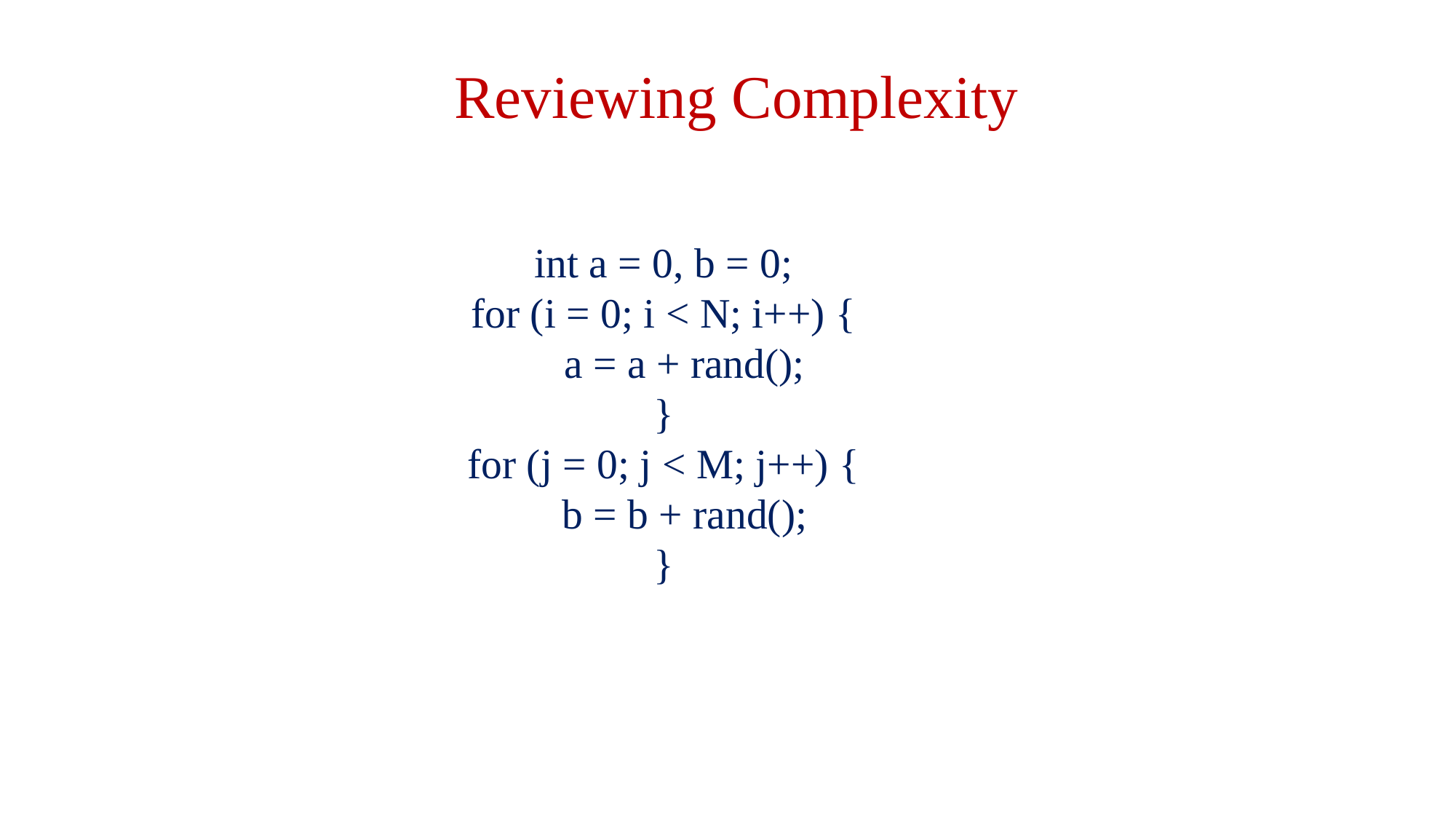

Reviewing Complexity
# int a = 0, b = 0; for (i = 0; i < N; i++) { a = a + rand(); } for (j = 0; j < M; j++) { b = b + rand(); }